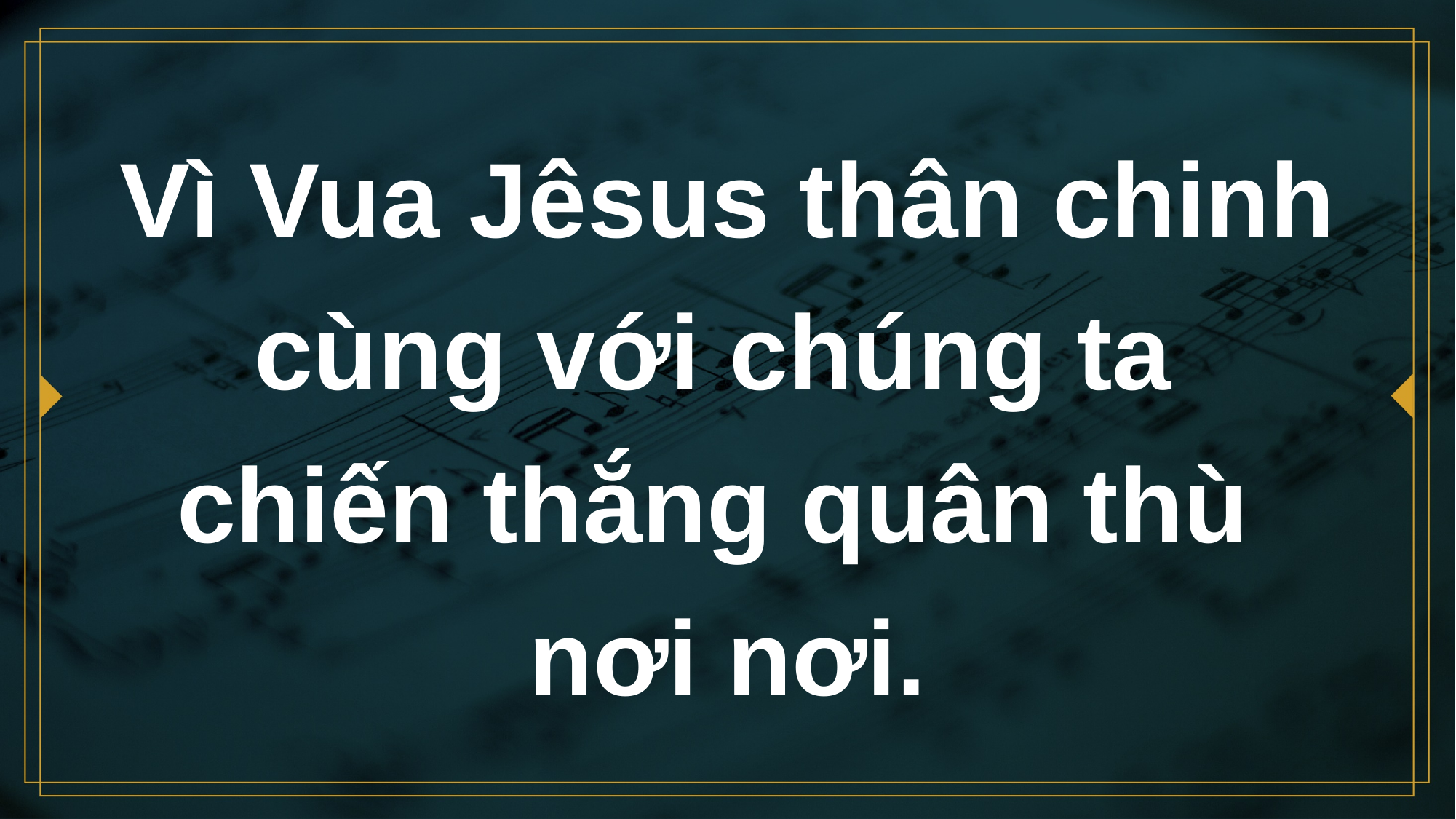

# Vì Vua Jêsus thân chinh cùng với chúng ta chiến thắng quân thù nơi nơi.